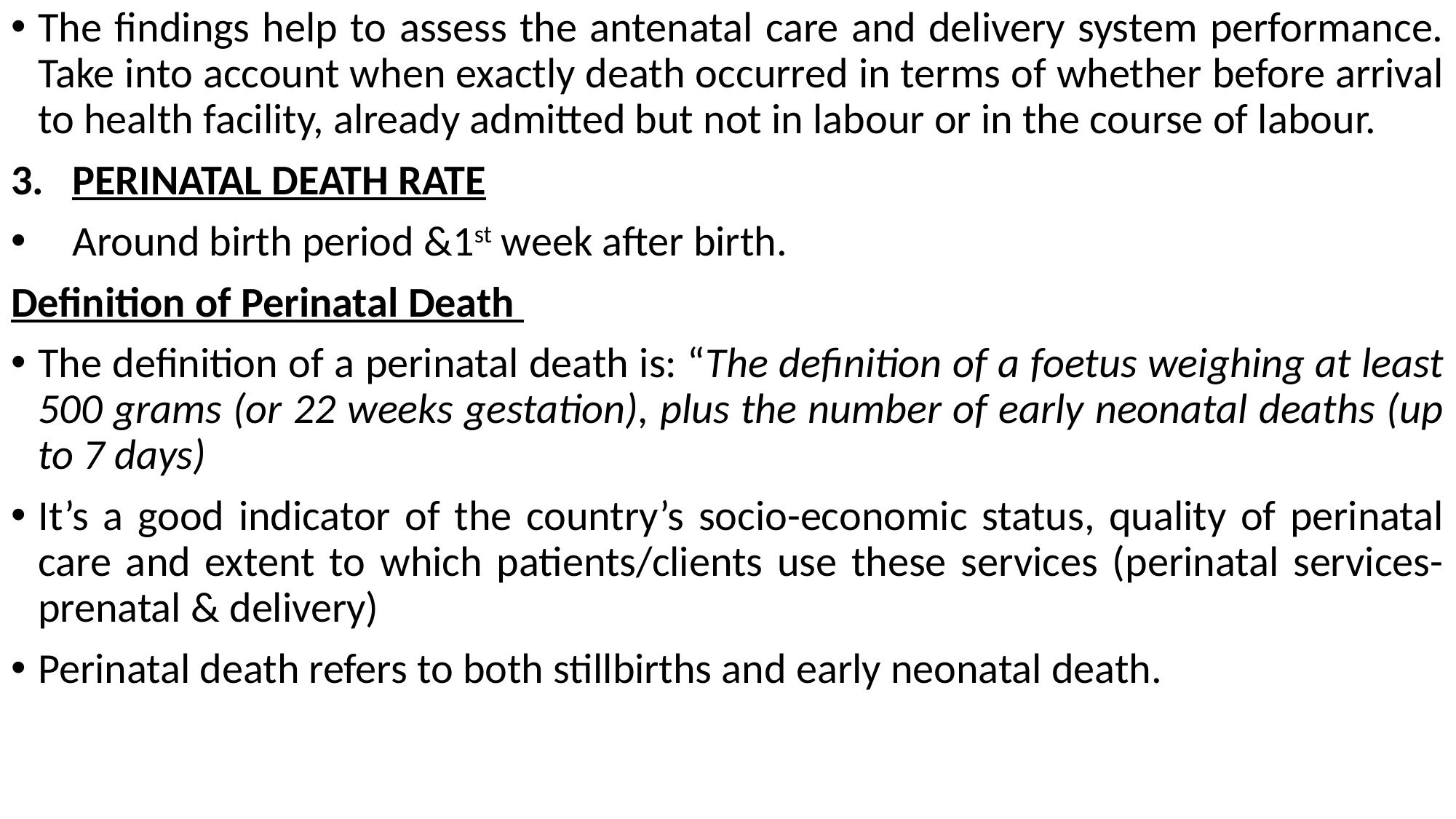

The findings help to assess the antenatal care and delivery system performance. Take into account when exactly death occurred in terms of whether before arrival to health facility, already admitted but not in labour or in the course of labour.
PERINATAL DEATH RATE
Around birth period &1st week after birth.
Definition of Perinatal Death
The definition of a perinatal death is: “The definition of a foetus weighing at least 500 grams (or 22 weeks gestation), plus the number of early neonatal deaths (up to 7 days)
It’s a good indicator of the country’s socio-economic status, quality of perinatal care and extent to which patients/clients use these services (perinatal services- prenatal & delivery)
Perinatal death refers to both stillbirths and early neonatal death.